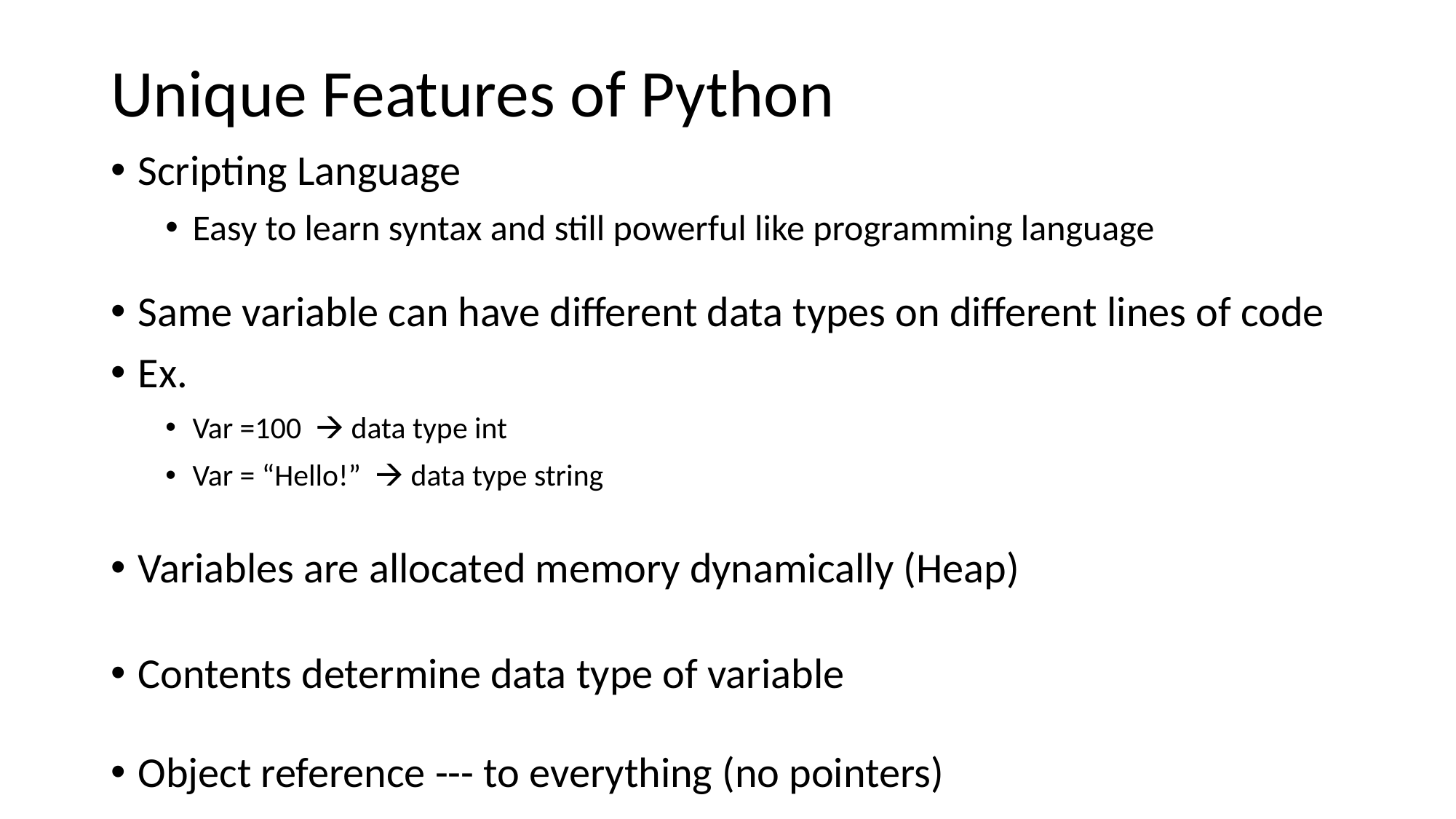

Unique Features of Python
Scripting Language
Easy to learn syntax and still powerful like programming language
Same variable can have different data types on different lines of code
Ex.
Var =100  🡪 data type int
Var = “Hello!”  🡪 data type string

Variables are allocated memory dynamically (Heap)

Contents determine data type of variable

Object reference --- to everything (no pointers)